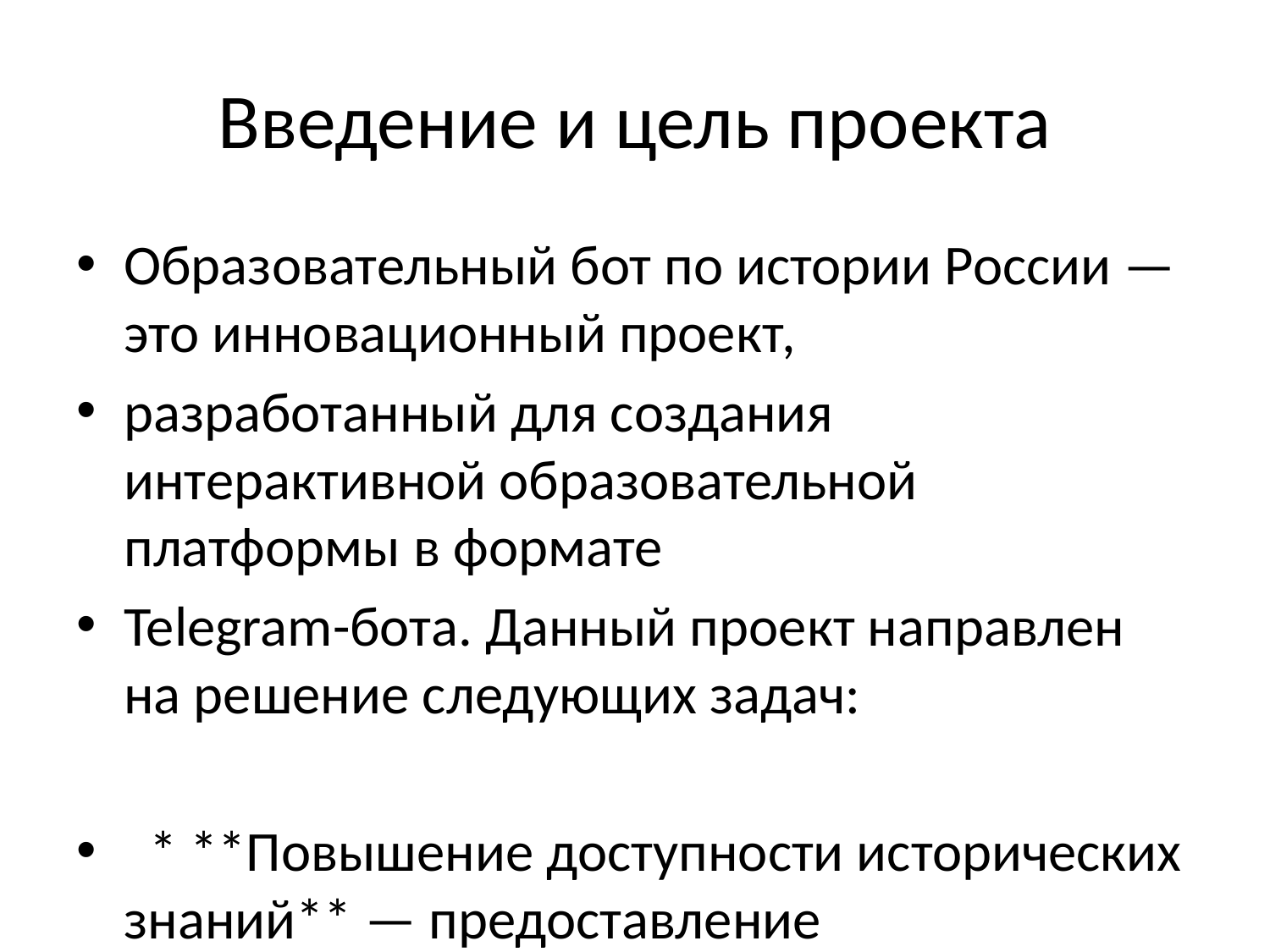

# Введение и цель проекта
Образовательный бот по истории России — это инновационный проект,
разработанный для создания интерактивной образовательной платформы в формате
Telegram-бота. Данный проект направлен на решение следующих задач:

  * **Повышение доступности исторических знаний** — предоставление структурированной и достоверной информации по истории России через популярный мессенджер Telegram
  * **Интерактивное обучение** — вовлечение пользователей в активное изучение истории через диалоги, тесты и визуализации
  ...